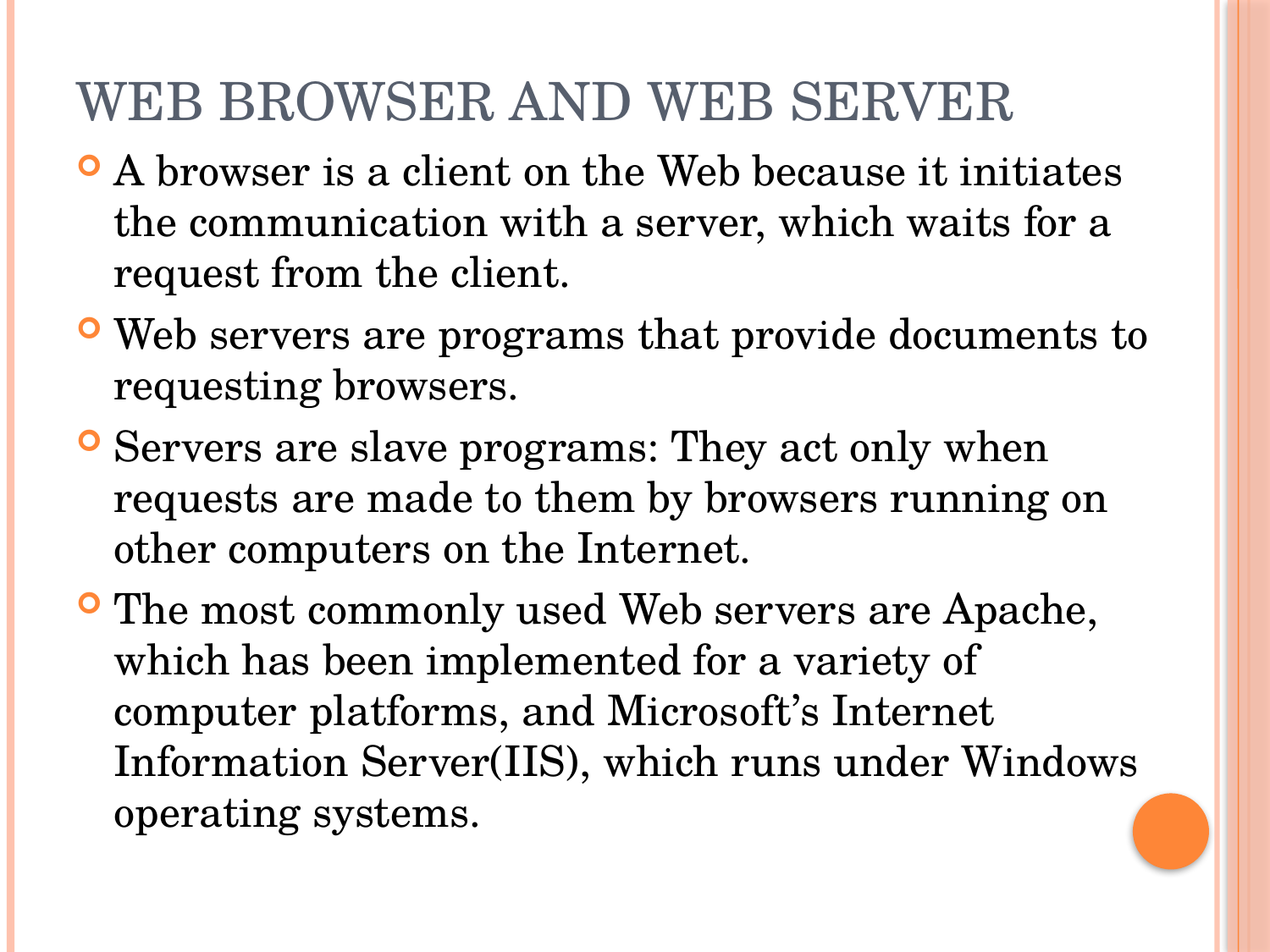

# Web Browser and Web Server
A browser is a client on the Web because it initiates the communication with a server, which waits for a request from the client.
Web servers are programs that provide documents to requesting browsers.
Servers are slave programs: They act only when requests are made to them by browsers running on other computers on the Internet.
The most commonly used Web servers are Apache, which has been implemented for a variety of computer platforms, and Microsoft’s Internet Information Server(IIS), which runs under Windows operating systems.